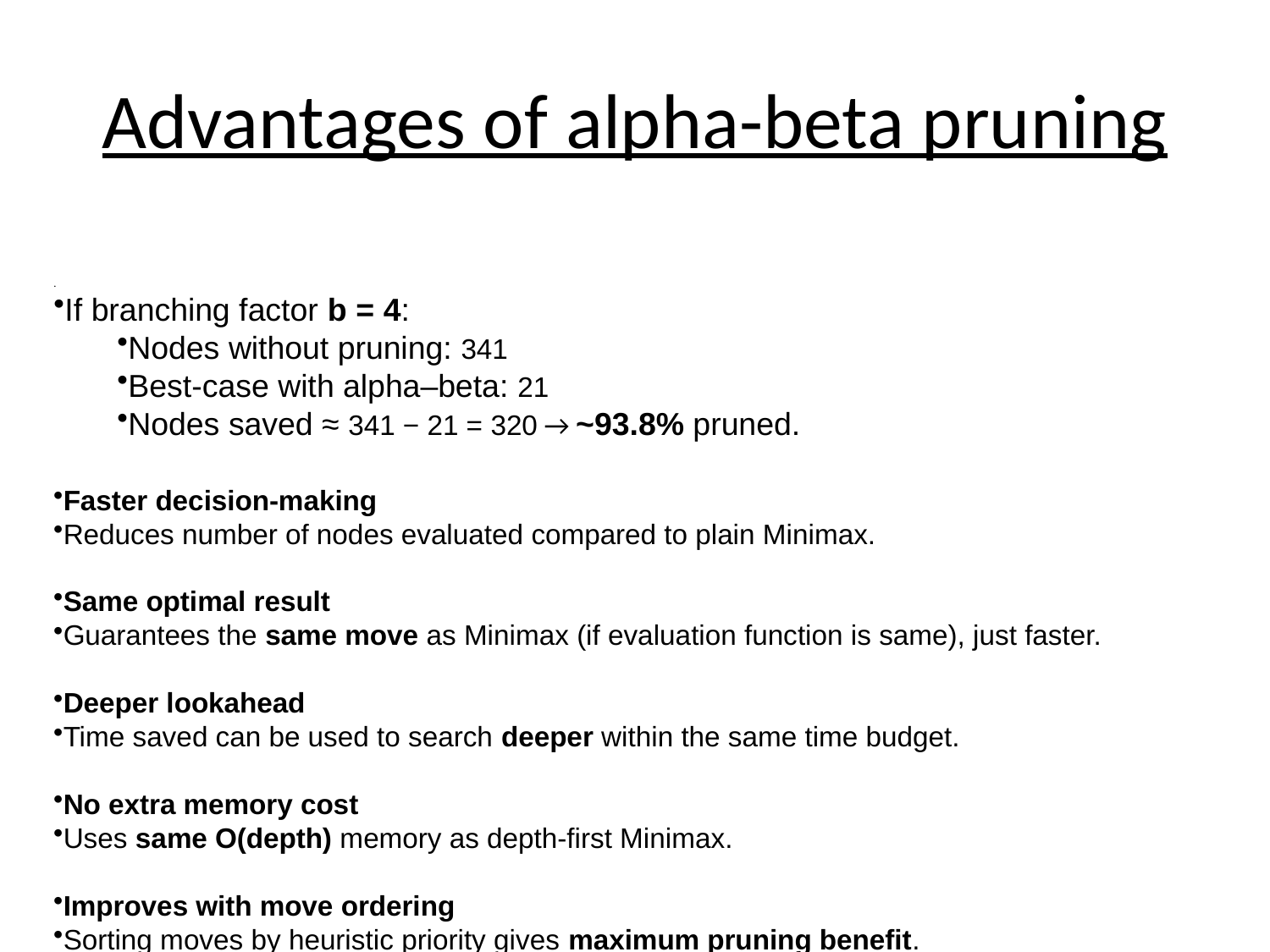

# Advantages of alpha-beta pruning
.
If branching factor b = 4:
Nodes without pruning: 341
Best-case with alpha–beta: 21
Nodes saved ≈ 341 − 21 = 320 → ~93.8% pruned.

Faster decision-making
Reduces number of nodes evaluated compared to plain Minimax.

Same optimal result
Guarantees the same move as Minimax (if evaluation function is same), just faster.

Deeper lookahead
Time saved can be used to search deeper within the same time budget.

No extra memory cost
Uses same O(depth) memory as depth-first Minimax.

Improves with move ordering
Sorting moves by heuristic priority gives maximum pruning benefit.